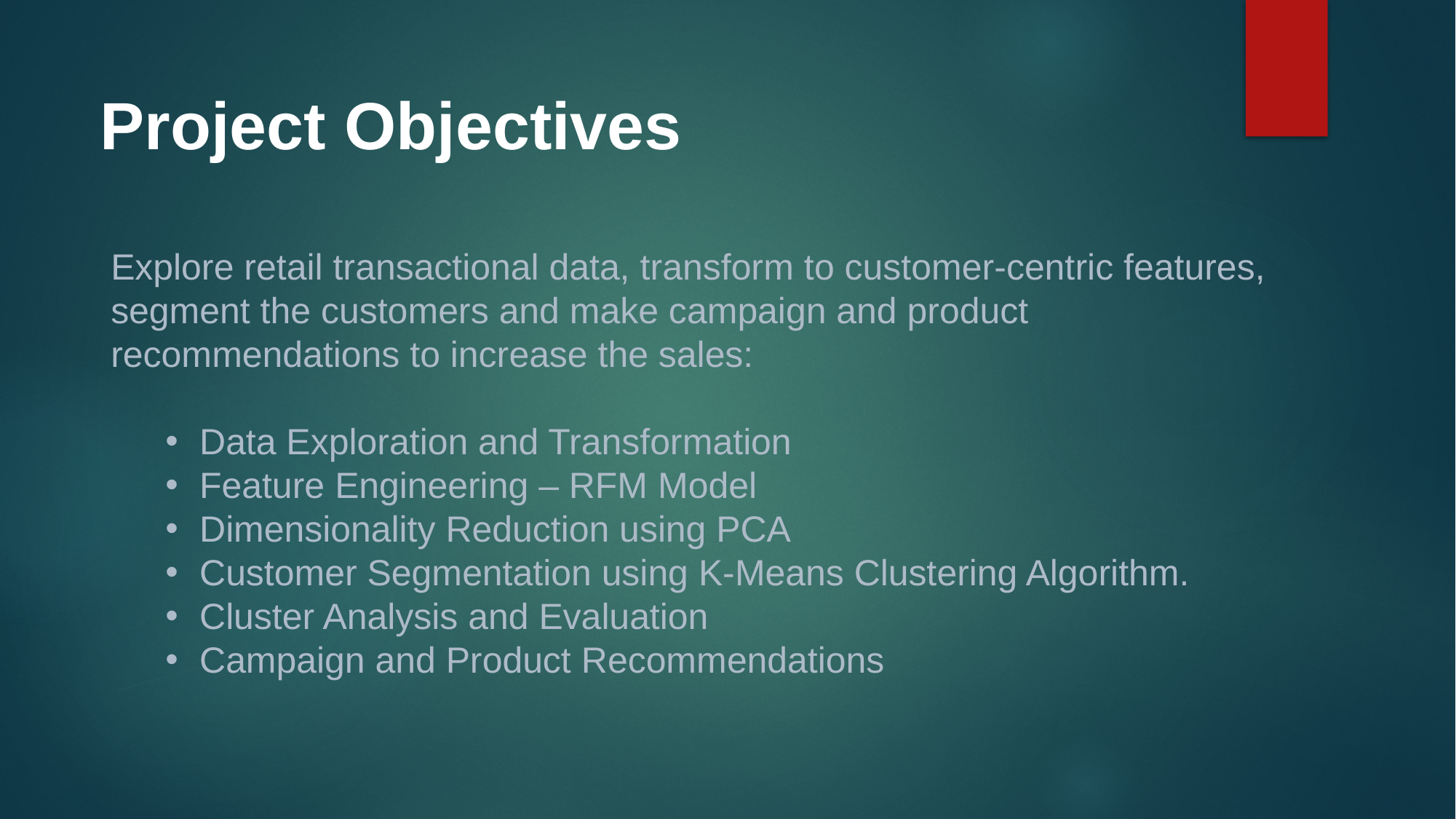

# Project Objectives
Explore retail transactional data, transform to customer-centric features, segment the customers and make campaign and product recommendations to increase the sales:

Data Exploration and Transformation
Feature Engineering – RFM Model
Dimensionality Reduction using PCA
Customer Segmentation using K-Means Clustering Algorithm.
Cluster Analysis and Evaluation
Campaign and Product Recommendations